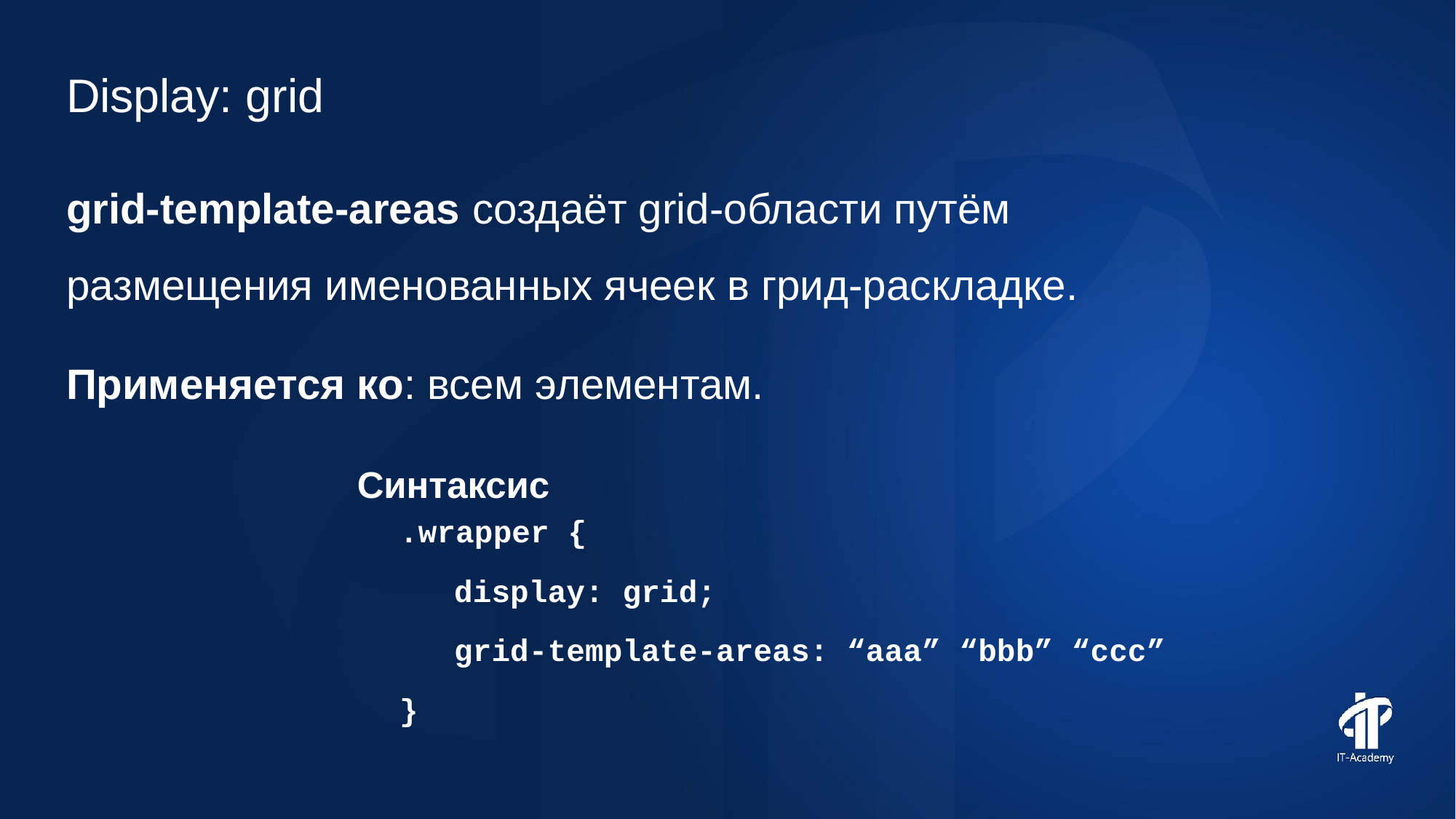

Display: grid

grid-template-areas создаёт grid-области путём размещения именованных ячеек в грид-раскладке.
Применяется ко: всем элементам.

Синтаксис
.wrapper {
display: grid;
grid-template-areas: “aaa” “bbb” “ccc”
}